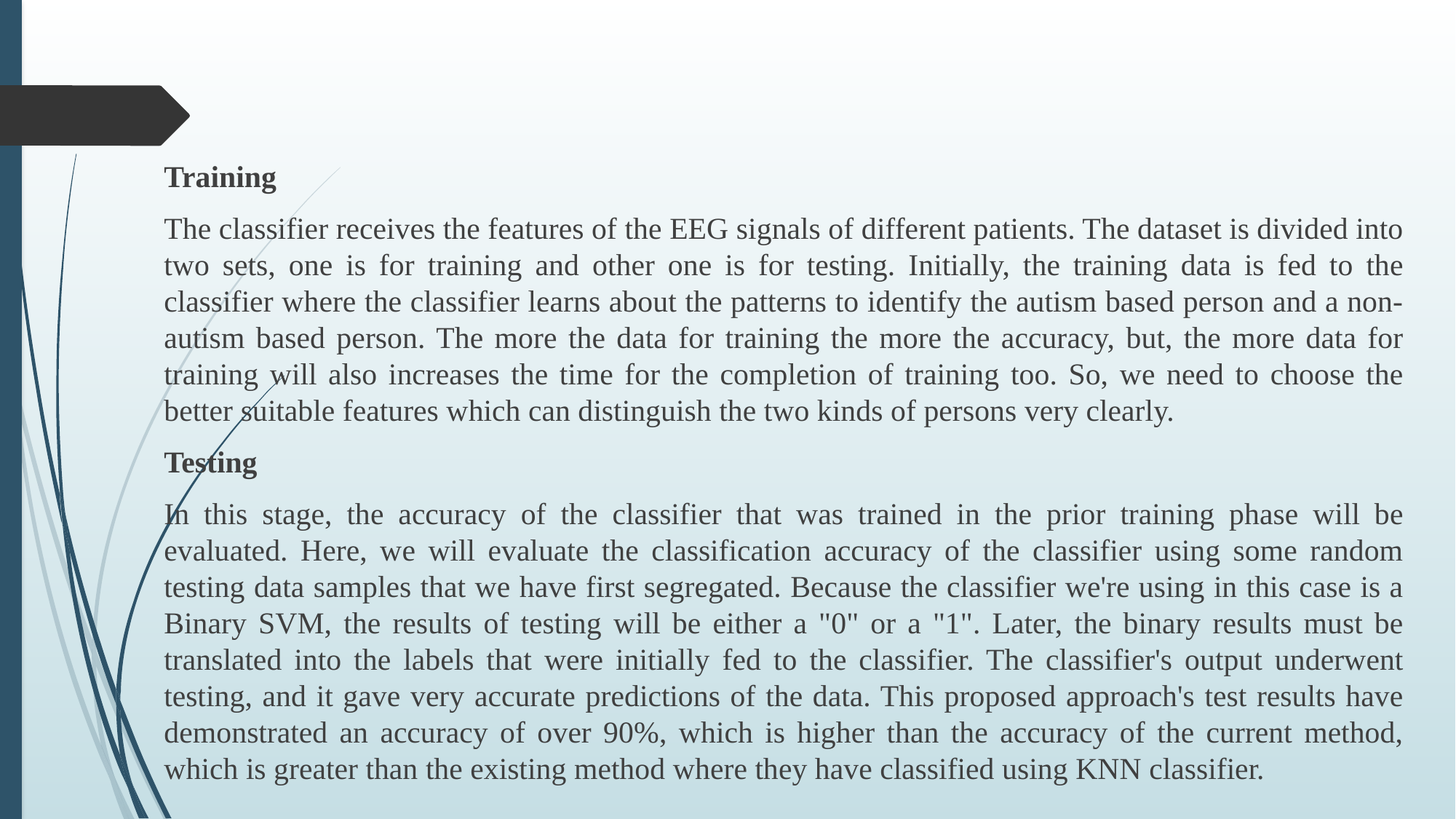

Training
The classifier receives the features of the EEG signals of different patients. The dataset is divided into two sets, one is for training and other one is for testing. Initially, the training data is fed to the classifier where the classifier learns about the patterns to identify the autism based person and a non-autism based person. The more the data for training the more the accuracy, but, the more data for training will also increases the time for the completion of training too. So, we need to choose the better suitable features which can distinguish the two kinds of persons very clearly.
Testing
In this stage, the accuracy of the classifier that was trained in the prior training phase will be evaluated. Here, we will evaluate the classification accuracy of the classifier using some random testing data samples that we have first segregated. Because the classifier we're using in this case is a Binary SVM, the results of testing will be either a "0" or a "1". Later, the binary results must be translated into the labels that were initially fed to the classifier. The classifier's output underwent testing, and it gave very accurate predictions of the data. This proposed approach's test results have demonstrated an accuracy of over 90%, which is higher than the accuracy of the current method, which is greater than the existing method where they have classified using KNN classifier.